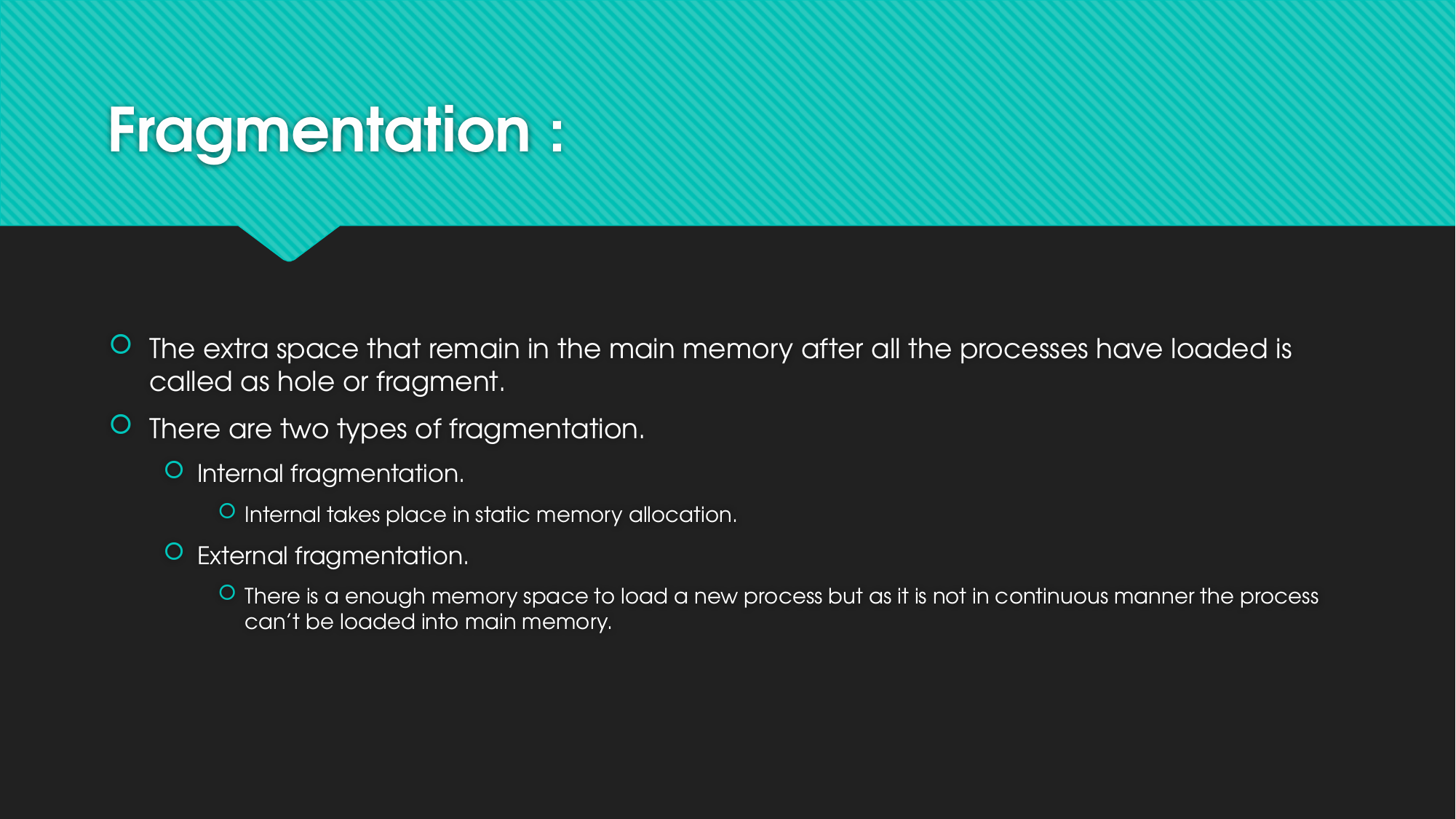

# Fragmentation :
The extra space that remain in the main memory after all the processes have loaded is called as hole or fragment.
There are two types of fragmentation.
Internal fragmentation.
Internal takes place in static memory allocation.
External fragmentation.
There is a enough memory space to load a new process but as it is not in continuous manner the process can’t be loaded into main memory.